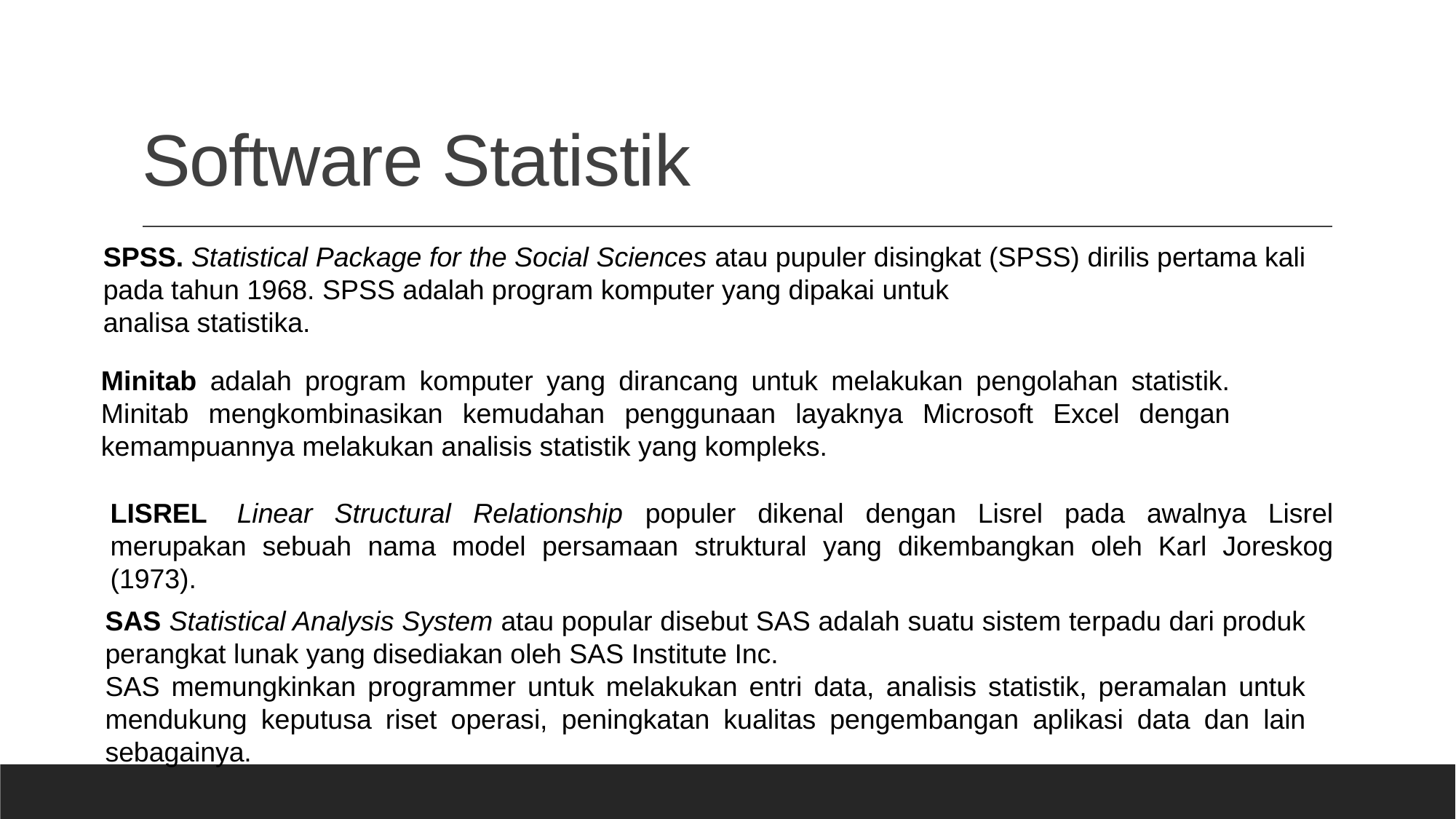

# Software Statistik
SPSS. Statistical Package for the Social Sciences atau pupuler disingkat (SPSS) dirilis pertama kali pada tahun 1968. SPSS adalah program komputer yang dipakai untuk
analisa statistika.

Minitab adalah program komputer yang dirancang untuk melakukan pengolahan statistik. Minitab mengkombinasikan kemudahan penggunaan layaknya Microsoft Excel dengan kemampuannya melakukan analisis statistik yang kompleks.

LISREL Linear Structural Relationship populer dikenal dengan Lisrel pada awalnya Lisrel merupakan sebuah nama model persamaan struktural yang dikembangkan oleh Karl Joreskog (1973).
SAS Statistical Analysis System atau popular disebut SAS adalah suatu sistem terpadu dari produk perangkat lunak yang disediakan oleh SAS Institute Inc.
SAS memungkinkan programmer untuk melakukan entri data, analisis statistik, peramalan untuk mendukung keputusa riset operasi, peningkatan kualitas pengembangan aplikasi data dan lain sebagainya.